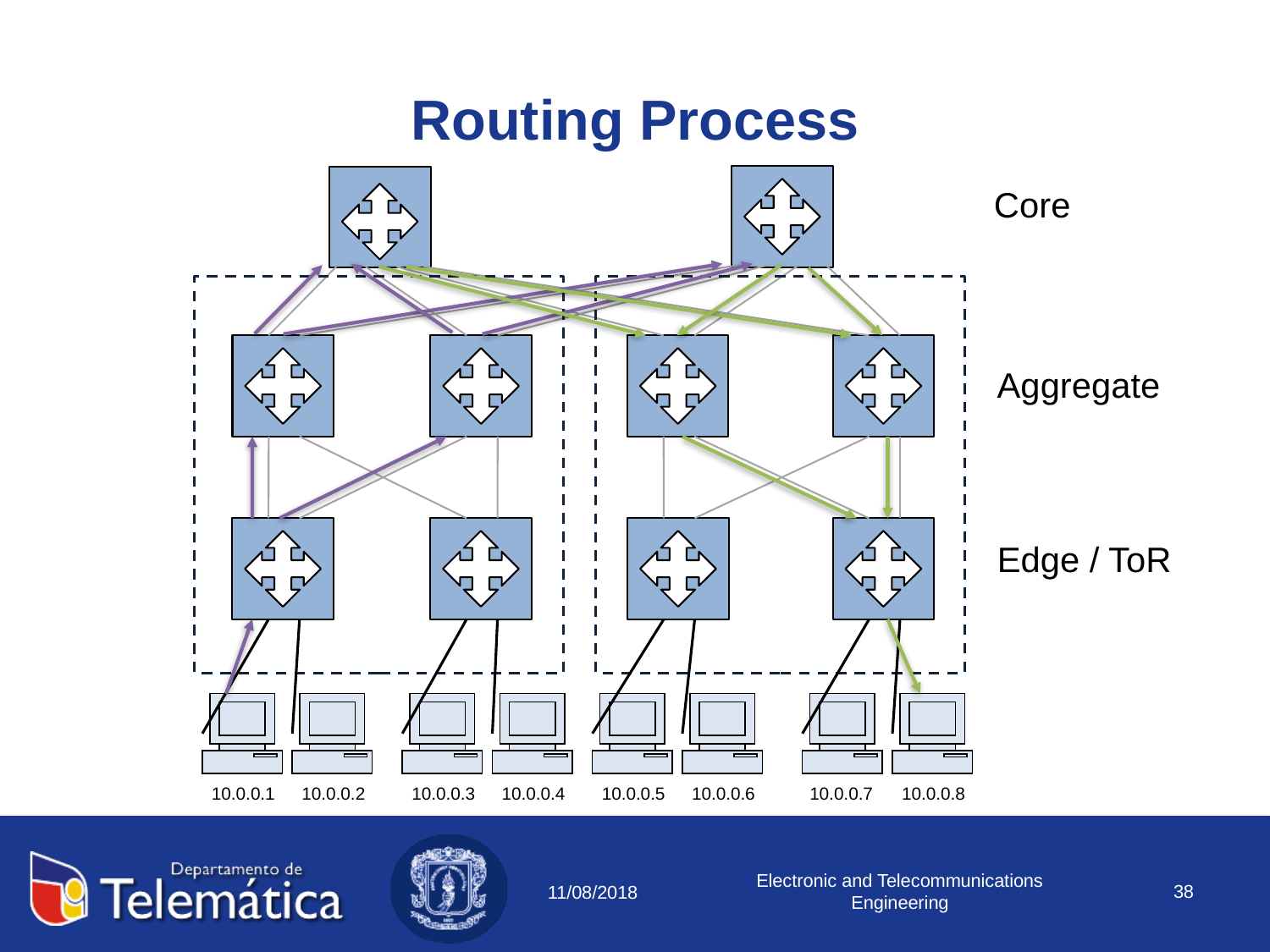

# Routing Process

Core

Aggregate
Edge / ToR

10.0.0.1
10.0.0.2
10.0.0.3
10.0.0.4
10.0.0.5
10.0.0.6
10.0.0.7
10.0.0.8
Electronic and Telecommunications Engineering
38
11/08/2018